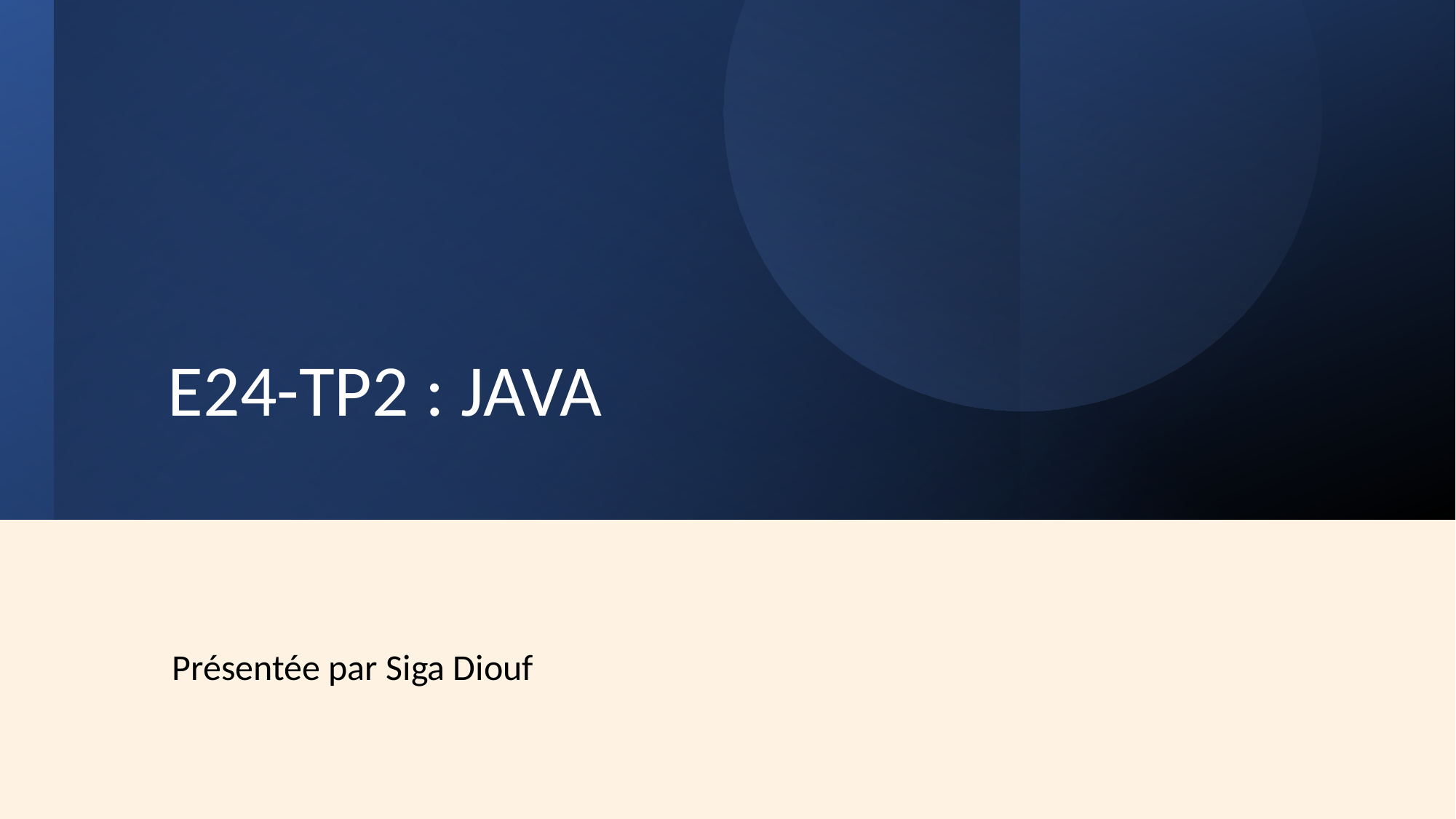

# E24-TP2 : JAVA
Présentée par Siga Diouf